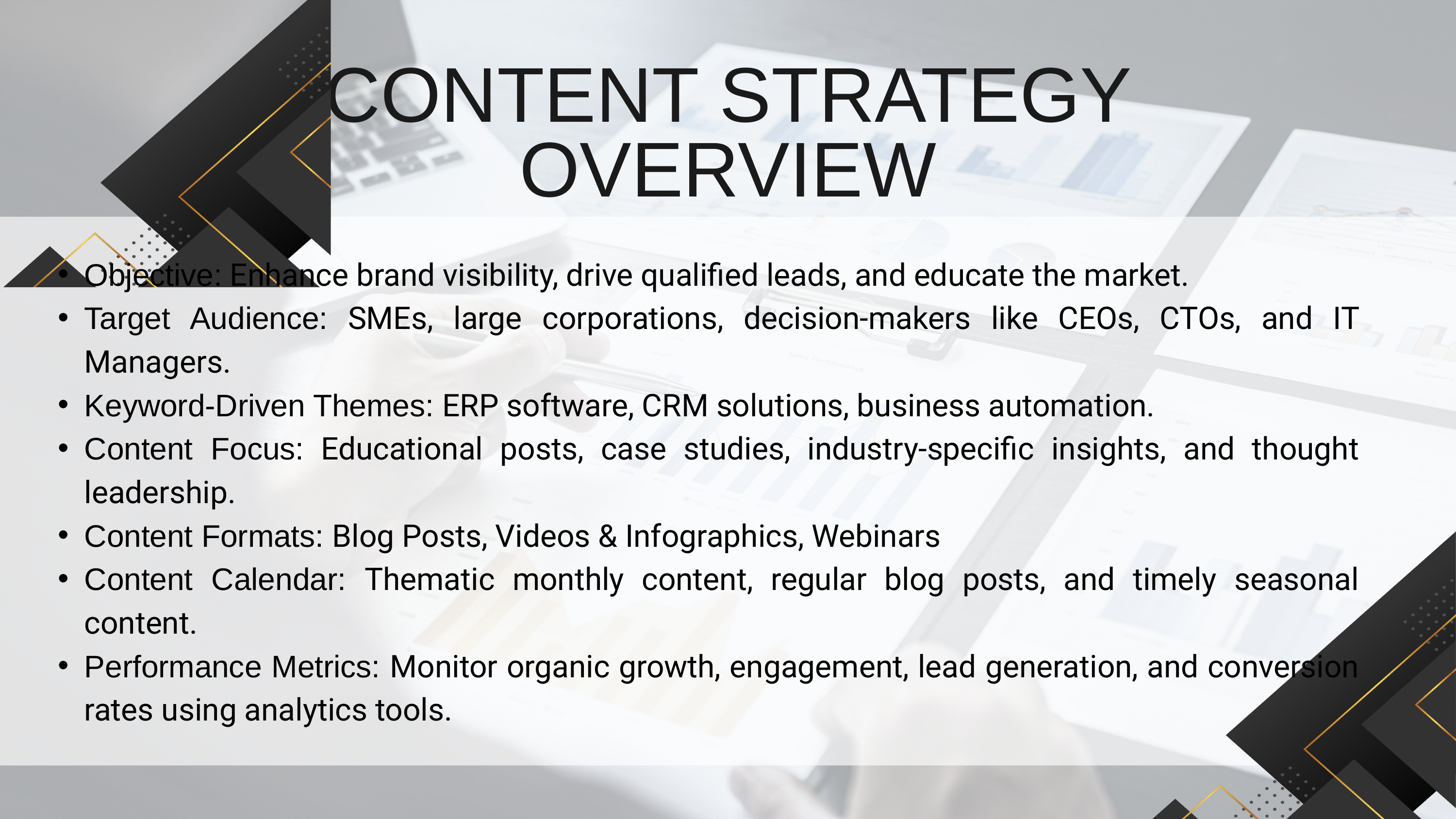

CONTENT STRATEGY OVERVIEW

Objective: Enhance brand visibility, drive qualified leads, and educate the market.
Target Audience: SMEs, large corporations, decision-makers like CEOs, CTOs, and IT Managers.
Keyword-Driven Themes: ERP software, CRM solutions, business automation.
Content Focus: Educational posts, case studies, industry-specific insights, and thought leadership.
Content Formats: Blog Posts, Videos & Infographics, Webinars
Content Calendar: Thematic monthly content, regular blog posts, and timely seasonal content.
Performance Metrics: Monitor organic growth, engagement, lead generation, and conversion rates using analytics tools.